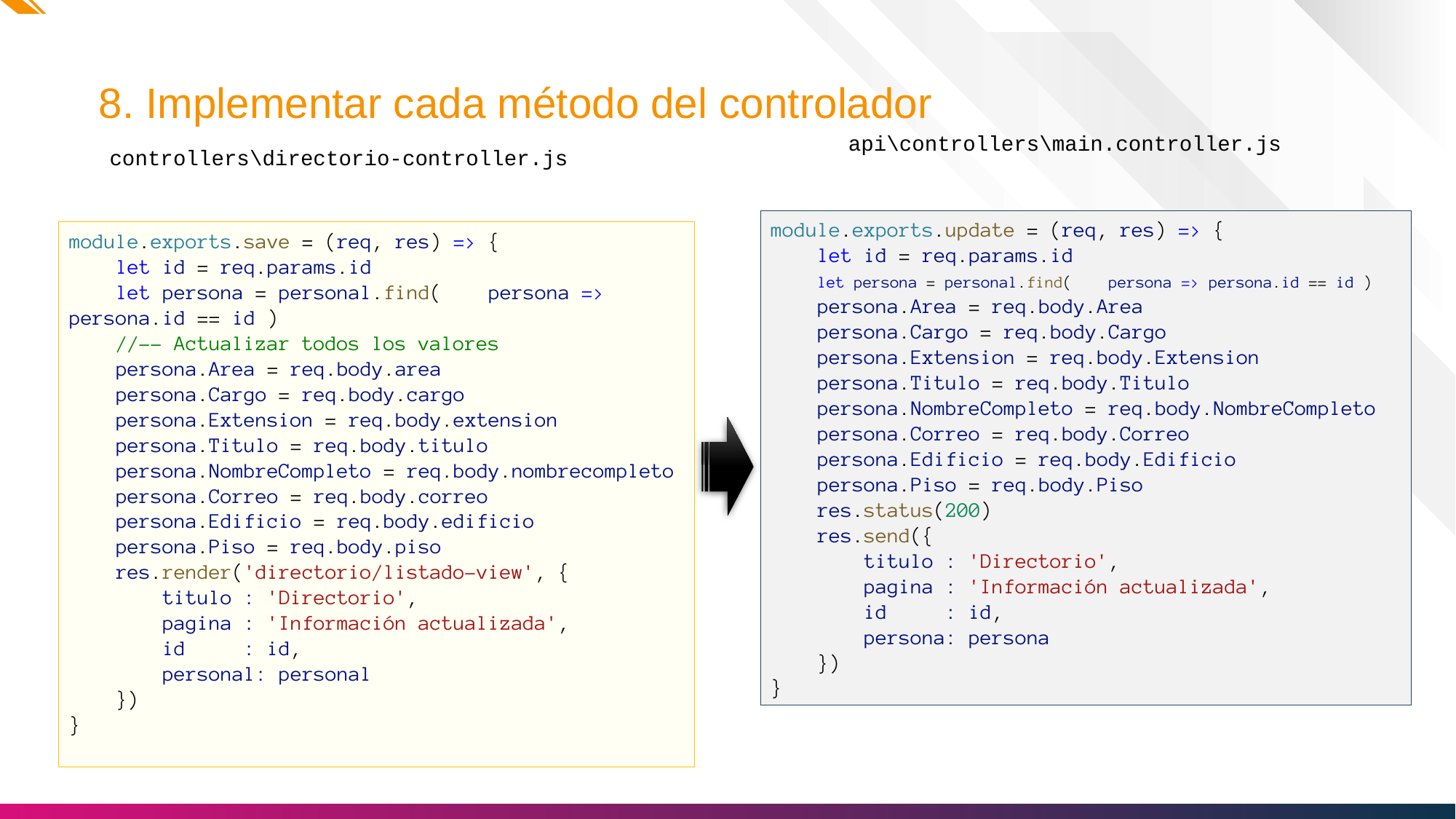

# 8. Implementar cada método del controlador
api\controllers\main.controller.js
controllers\directorio-controller.js
module.exports.update = (req, res) => {
    let id = req.params.id
    let persona = personal.find(    persona => persona.id == id )
    persona.Area = req.body.Area
    persona.Cargo = req.body.Cargo
    persona.Extension = req.body.Extension
    persona.Titulo = req.body.Titulo
    persona.NombreCompleto = req.body.NombreCompleto
    persona.Correo = req.body.Correo
    persona.Edificio = req.body.Edificio
    persona.Piso = req.body.Piso
    res.status(200)
    res.send({
        titulo : 'Directorio',
        pagina : 'Información actualizada',
        id     : id,
        persona: persona
    })
}
module.exports.save = (req, res) => {
    let id = req.params.id
    let persona = personal.find(    persona => persona.id == id )
    //-- Actualizar todos los valores
    persona.Area = req.body.area
    persona.Cargo = req.body.cargo
    persona.Extension = req.body.extension
    persona.Titulo = req.body.titulo
    persona.NombreCompleto = req.body.nombrecompleto
    persona.Correo = req.body.correo
    persona.Edificio = req.body.edificio
    persona.Piso = req.body.piso
    res.render('directorio/listado-view', {
        titulo : 'Directorio',
        pagina : 'Información actualizada',
        id     : id,
        personal: personal
    })
}